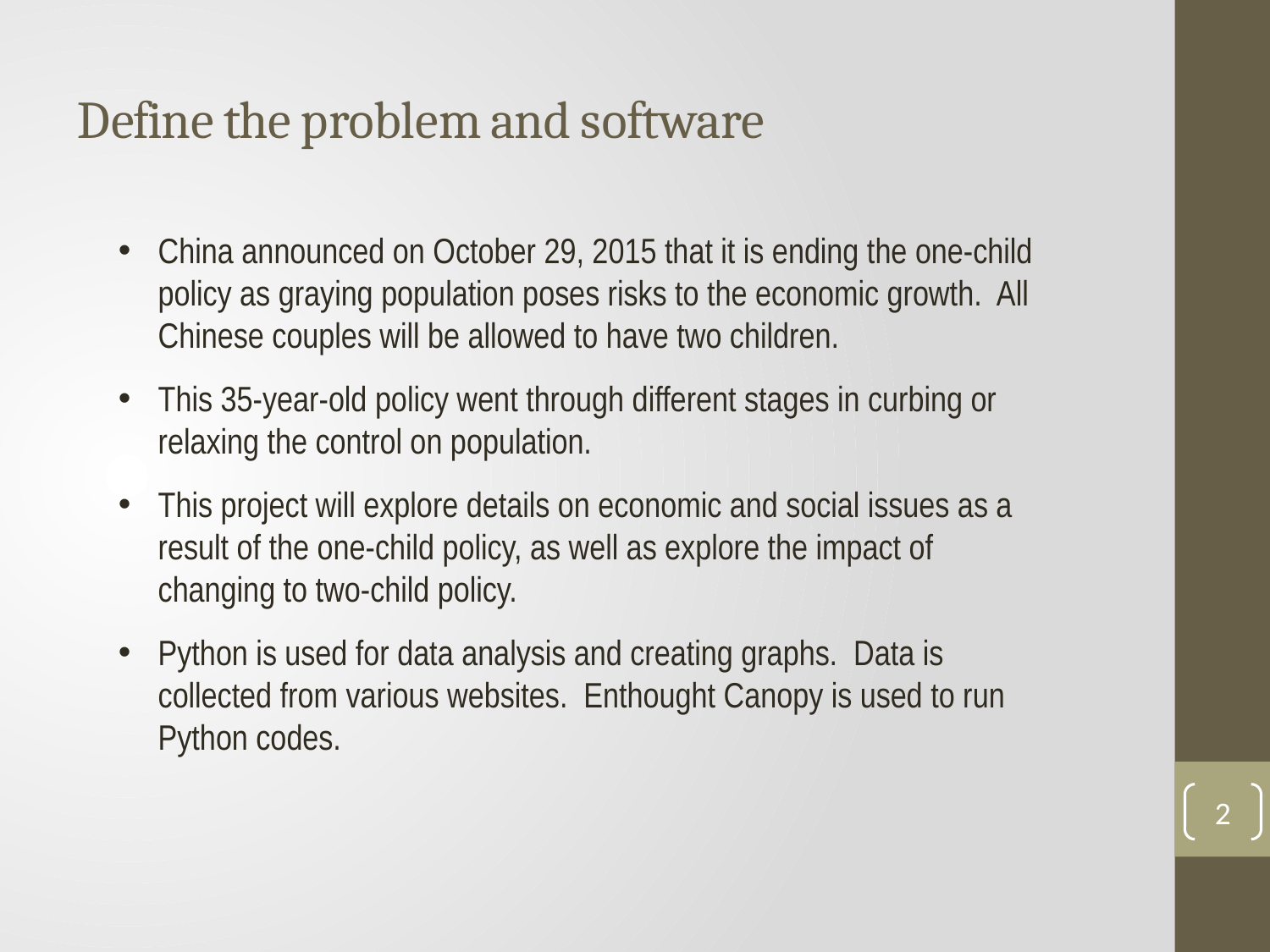

# Define the problem and software
China announced on October 29, 2015 that it is ending the one-child policy as graying population poses risks to the economic growth.  All Chinese couples will be allowed to have two children.
This 35-year-old policy went through different stages in curbing or relaxing the control on population.
This project will explore details on economic and social issues as a result of the one-child policy, as well as explore the impact of changing to two-child policy.
Python is used for data analysis and creating graphs.  Data is collected from various websites.  Enthought Canopy is used to run Python codes.

2